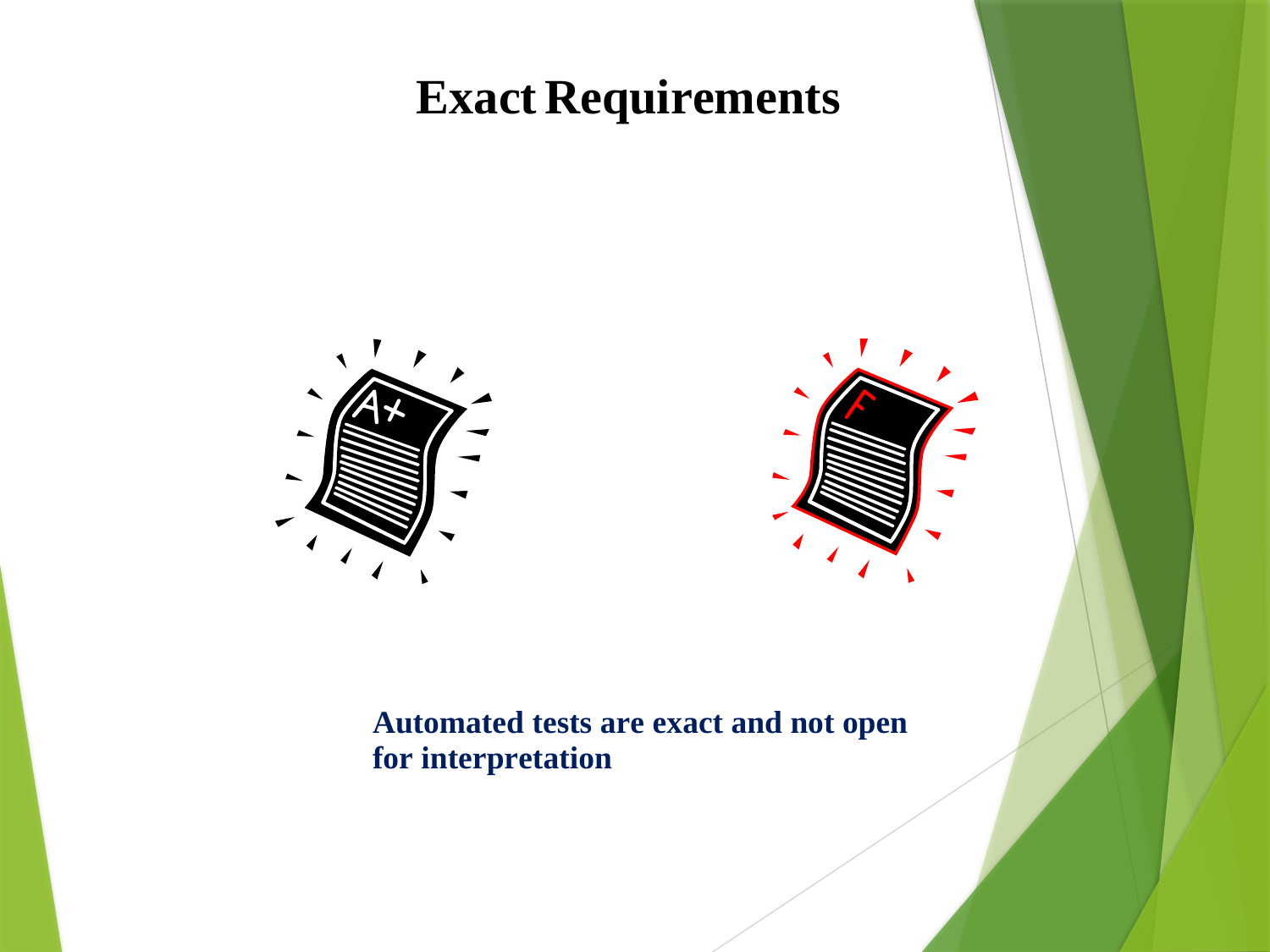

Exact
Requirements

Automated tests are exact and not open
for interpretation